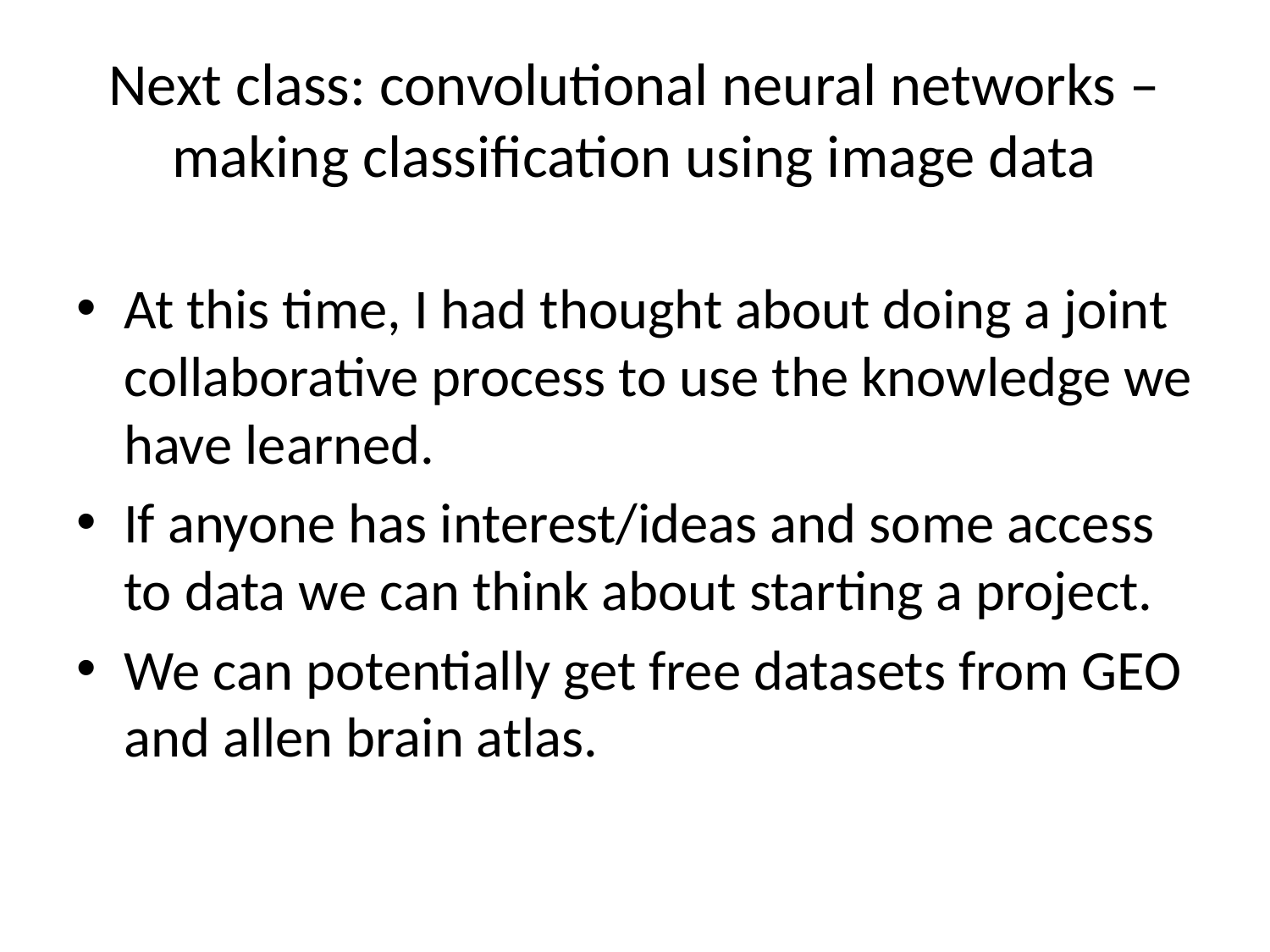

# Next class: convolutional neural networks – making classification using image data
At this time, I had thought about doing a joint collaborative process to use the knowledge we have learned.
If anyone has interest/ideas and some access to data we can think about starting a project.
We can potentially get free datasets from GEO and allen brain atlas.